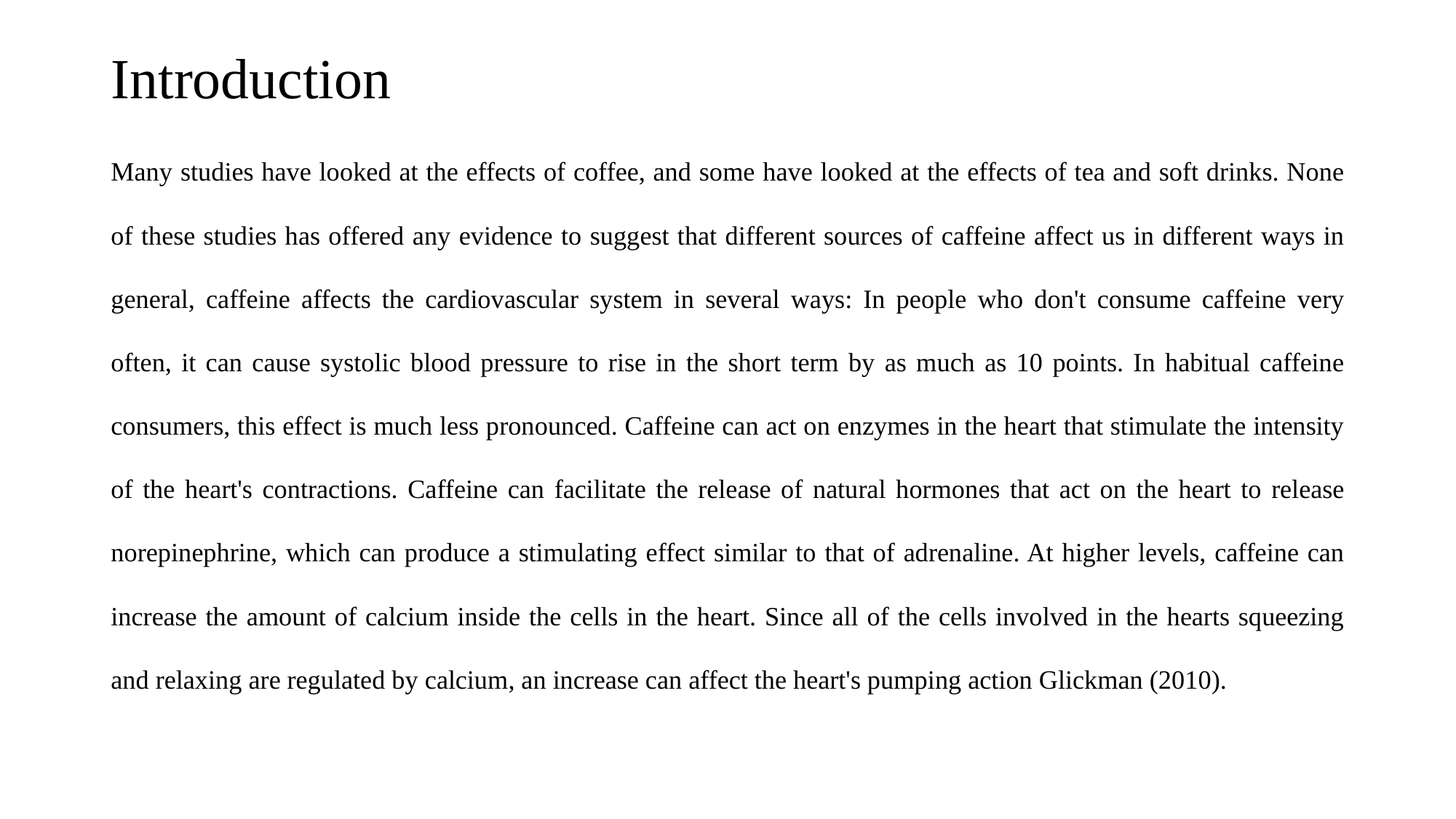

# Introduction
Many studies have looked at the effects of coffee, and some have looked at the effects of tea and soft drinks. None of these studies has offered any evidence to suggest that different sources of caffeine affect us in different ways in general, caffeine affects the cardiovascular system in several ways: In people who don't consume caffeine very often, it can cause systolic blood pressure to rise in the short term by as much as 10 points. In habitual caffeine consumers, this effect is much less pronounced. Caffeine can act on enzymes in the heart that stimulate the intensity of the heart's contractions. Caffeine can facilitate the release of natural hormones that act on the heart to release norepinephrine, which can produce a stimulating effect similar to that of adrenaline. At higher levels, caffeine can increase the amount of calcium inside the cells in the heart. Since all of the cells involved in the hearts squeezing and relaxing are regulated by calcium, an increase can affect the heart's pumping action Glickman (2010).